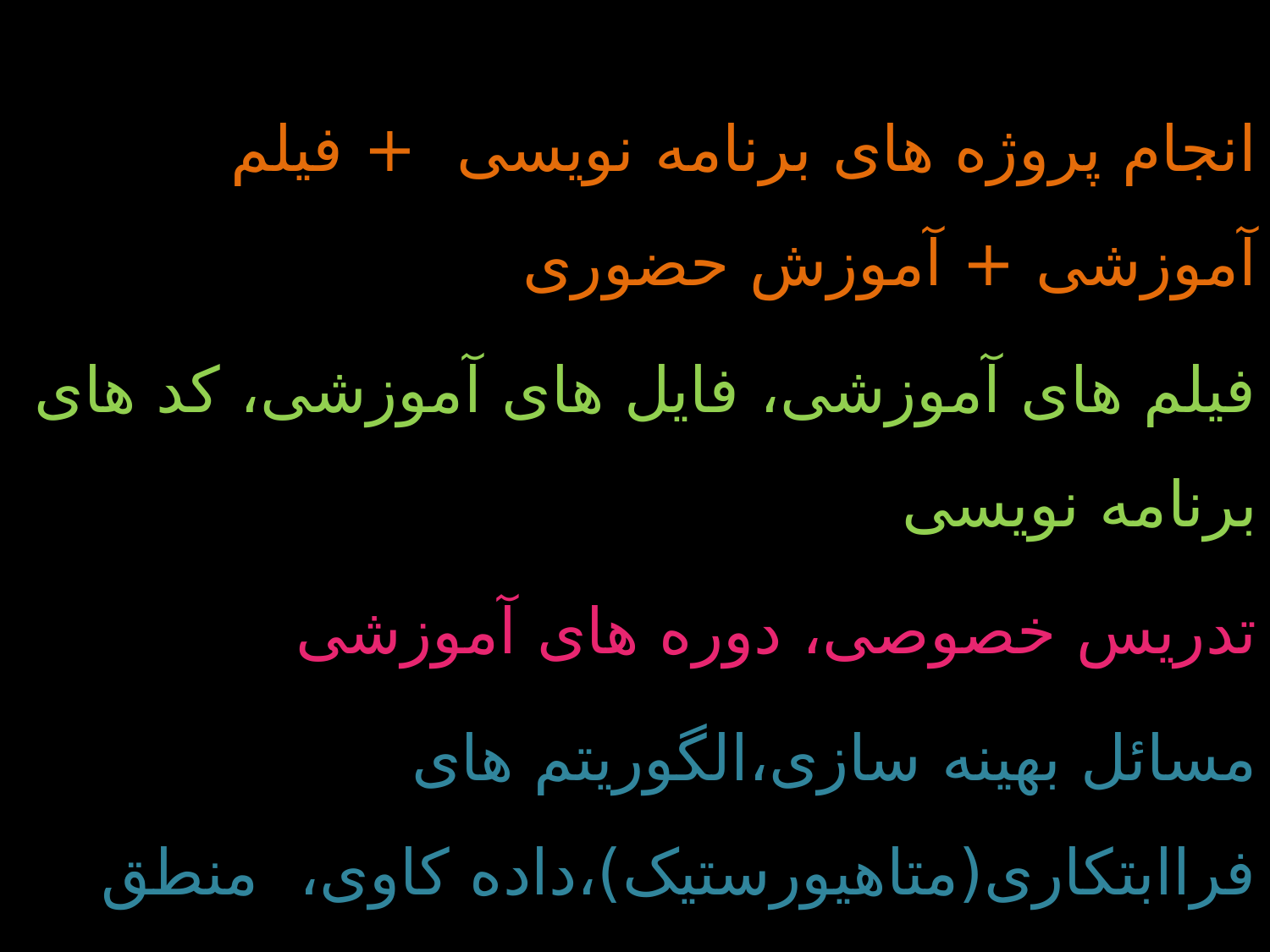

انجام پروژه های برنامه نویسی  + فیلم آموزشی + آموزش حضوری
فیلم های آموزشی، فایل های آموزشی، کد های برنامه نویسی
تدریس خصوصی، دوره های آموزشی
مسائل بهینه سازی،الگوریتم های فراابتکاری(متاهیورستیک)،داده کاوی،  منطق فازی، شبکه های عصبی و...
مهندسی صنایع، مالی، مدیریت، برق، کامپیوتروهوش مصنوعی،عمران، مکانیک و...